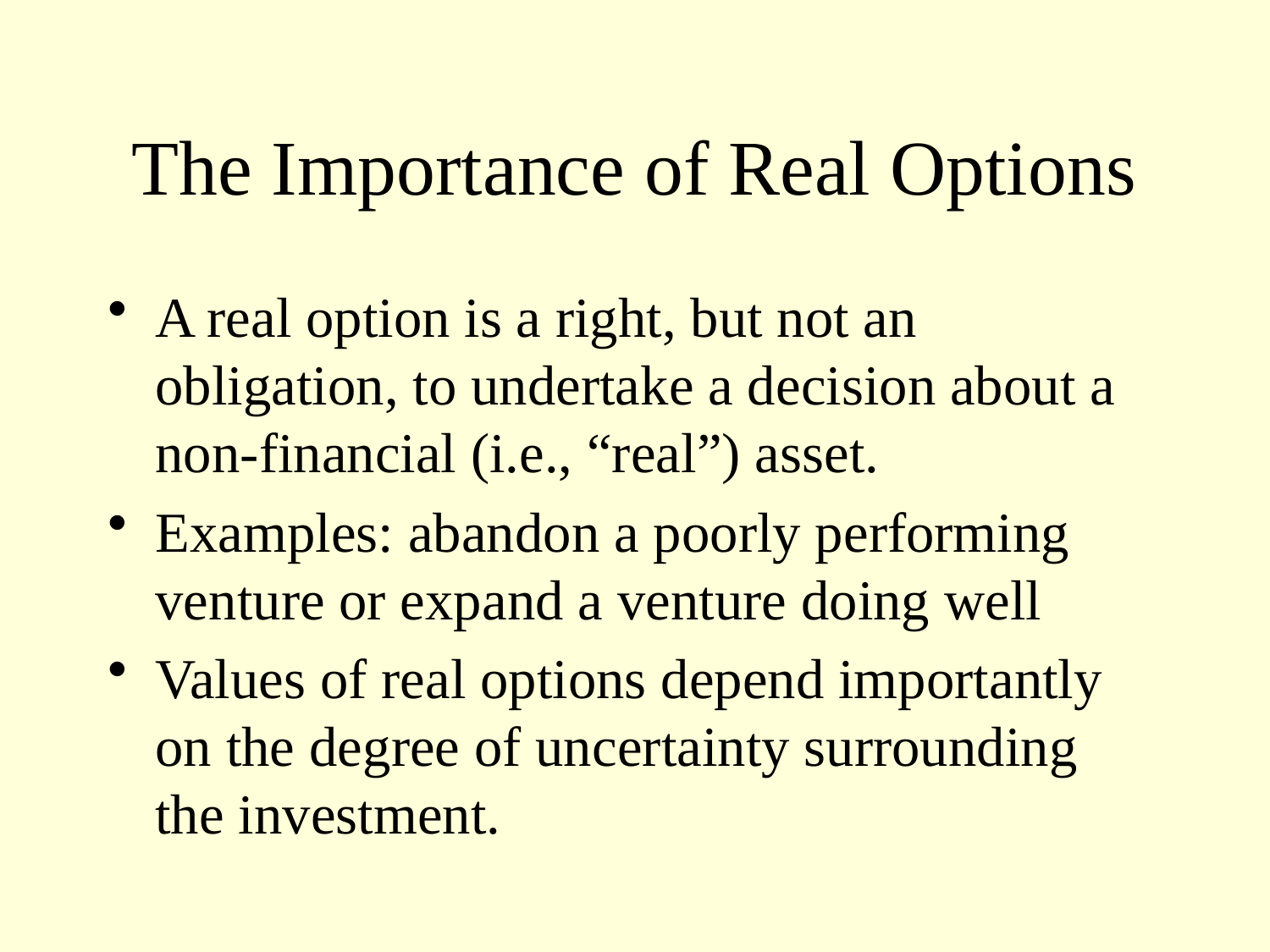

# The Importance of Real Options
A real option is a right, but not an obligation, to undertake a decision about a non-financial (i.e., “real”) asset.
Examples: abandon a poorly performing venture or expand a venture doing well
Values of real options depend importantly on the degree of uncertainty surrounding the investment.

18